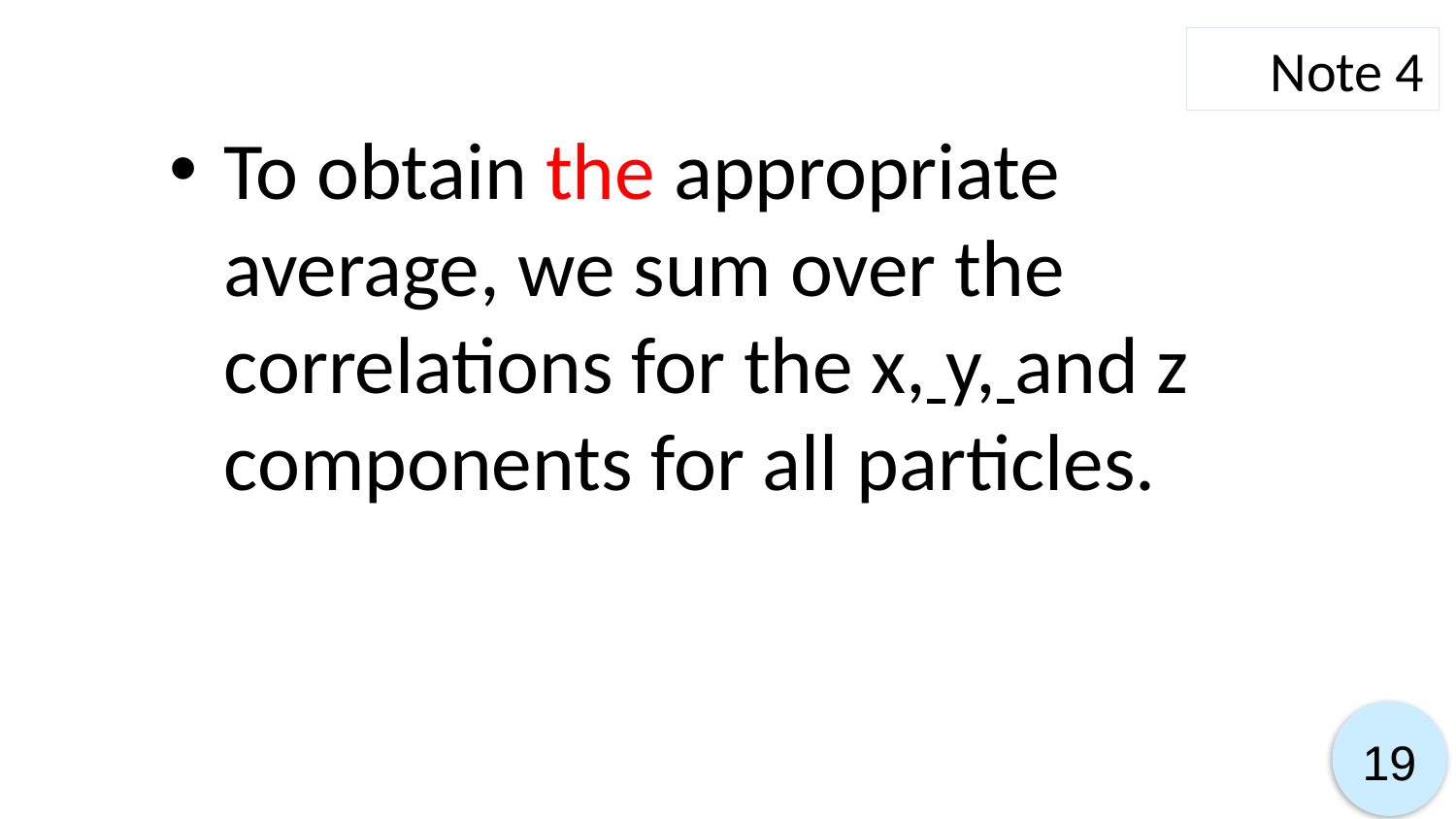

Note 4
To obtain the appropriate average, we sum over the correlations for the x, y, and z components for all particles.
19
19